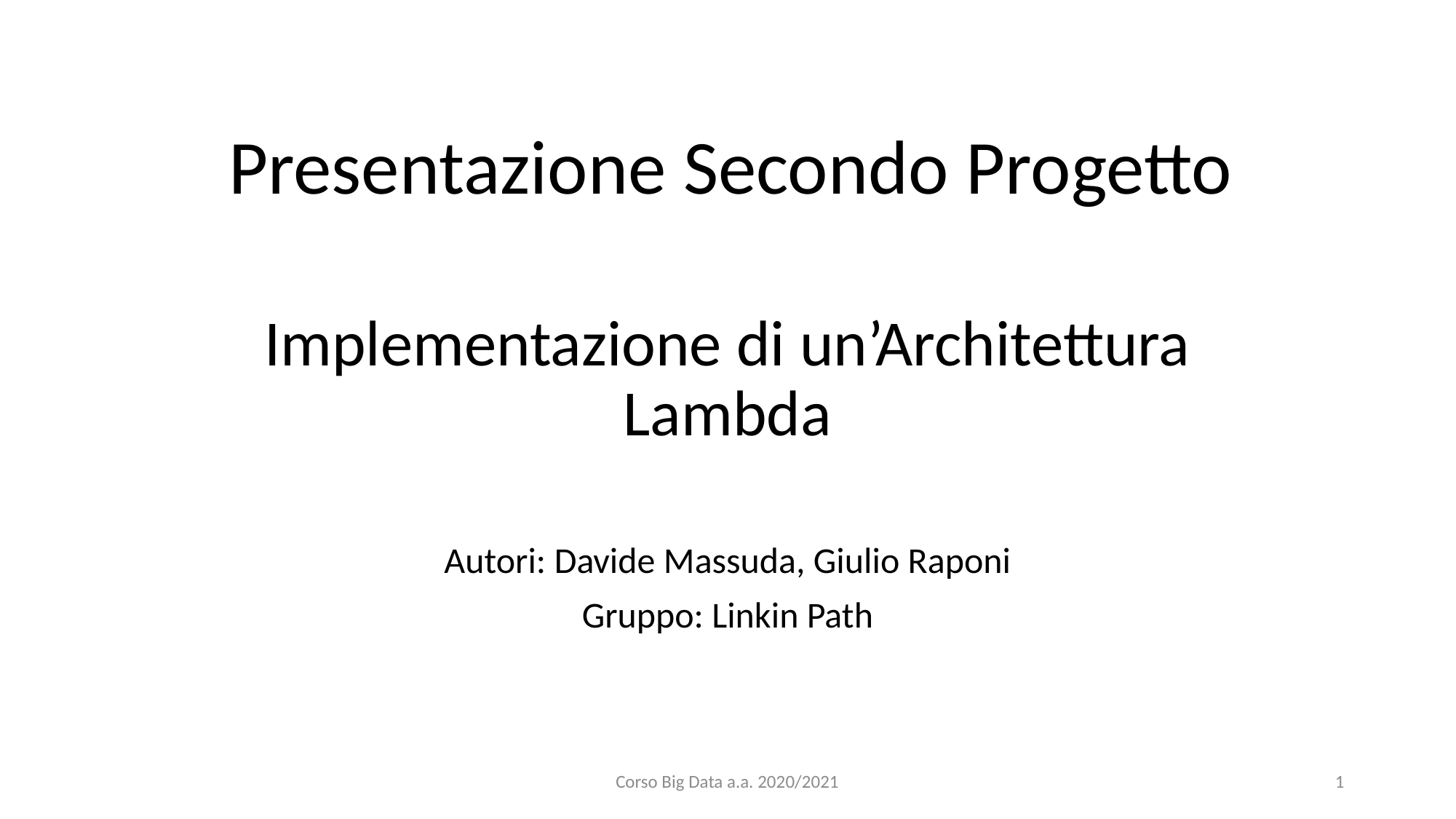

# Presentazione Secondo Progetto
Implementazione di un’Architettura Lambda
Autori: Davide Massuda, Giulio Raponi
Gruppo: Linkin Path
Corso Big Data a.a. 2020/2021
1